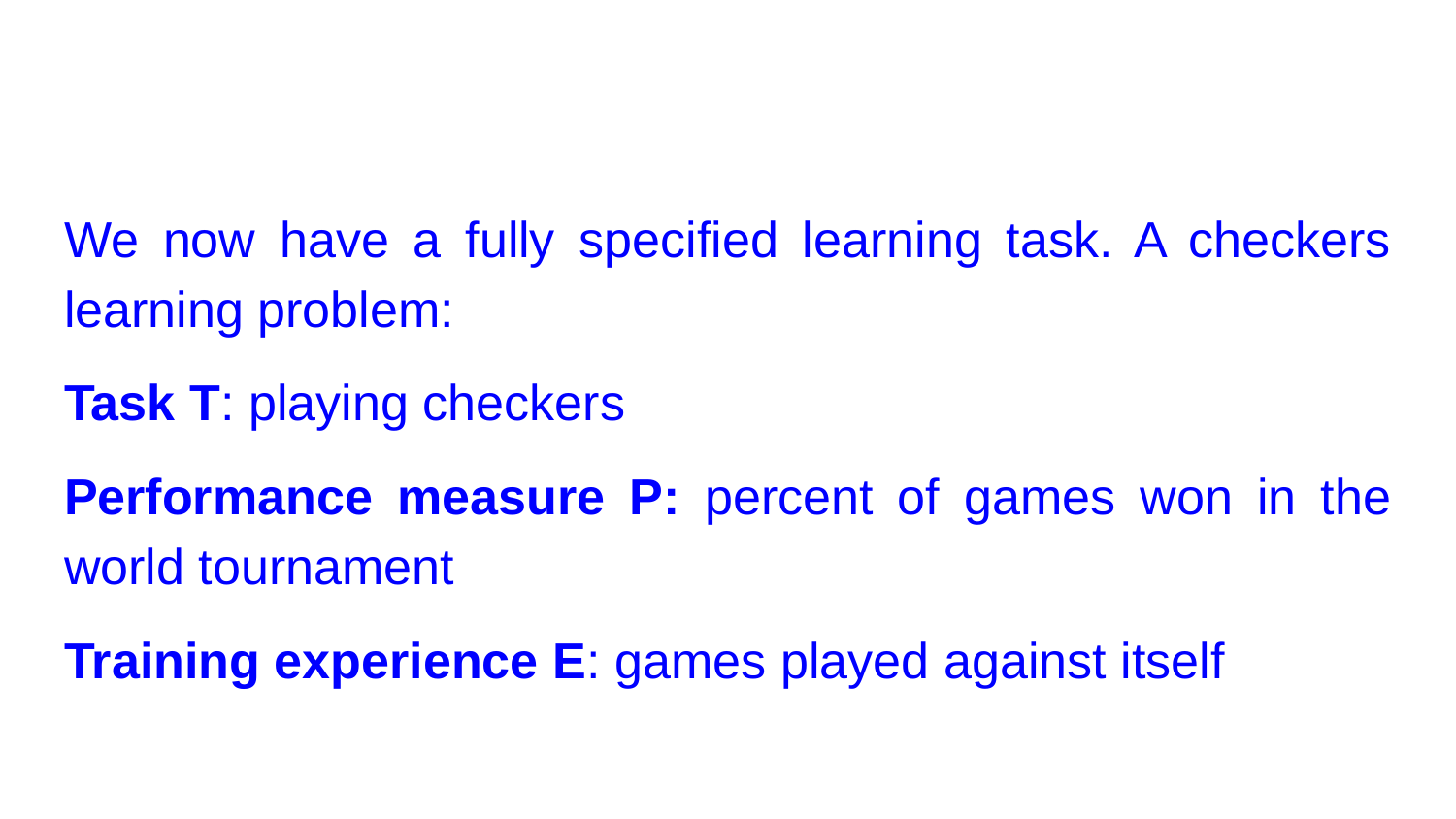

#
We now have a fully specified learning task. A checkers learning problem:
Task T: playing checkers
Performance measure P: percent of games won in the world tournament
Training experience E: games played against itself